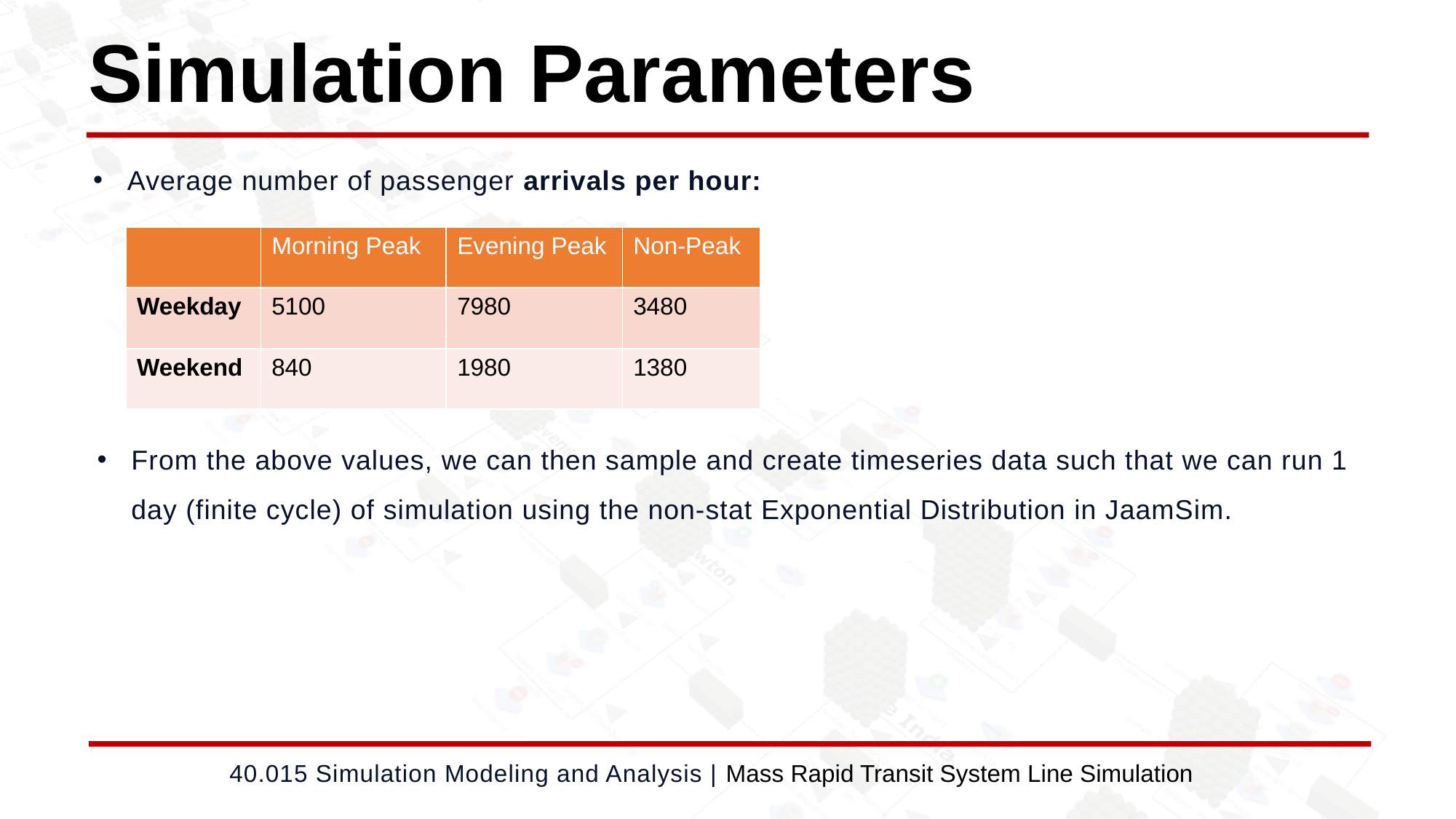

Simulation Parameters

Average number of passenger arrivals per hour:

|  | Morning Peak | Evening Peak | Non-Peak |
| --- | --- | --- | --- |
| Weekday | 5100 | 7980 | 3480 |
| Weekend | 840 | 1980 | 1380 |
From the above values, we can then sample and create timeseries data such that we can run 1 day (finite cycle) of simulation using the non-stat Exponential Distribution in JaamSim.

40.015 Simulation Modeling and Analysis | Mass Rapid Transit System Line Simulation